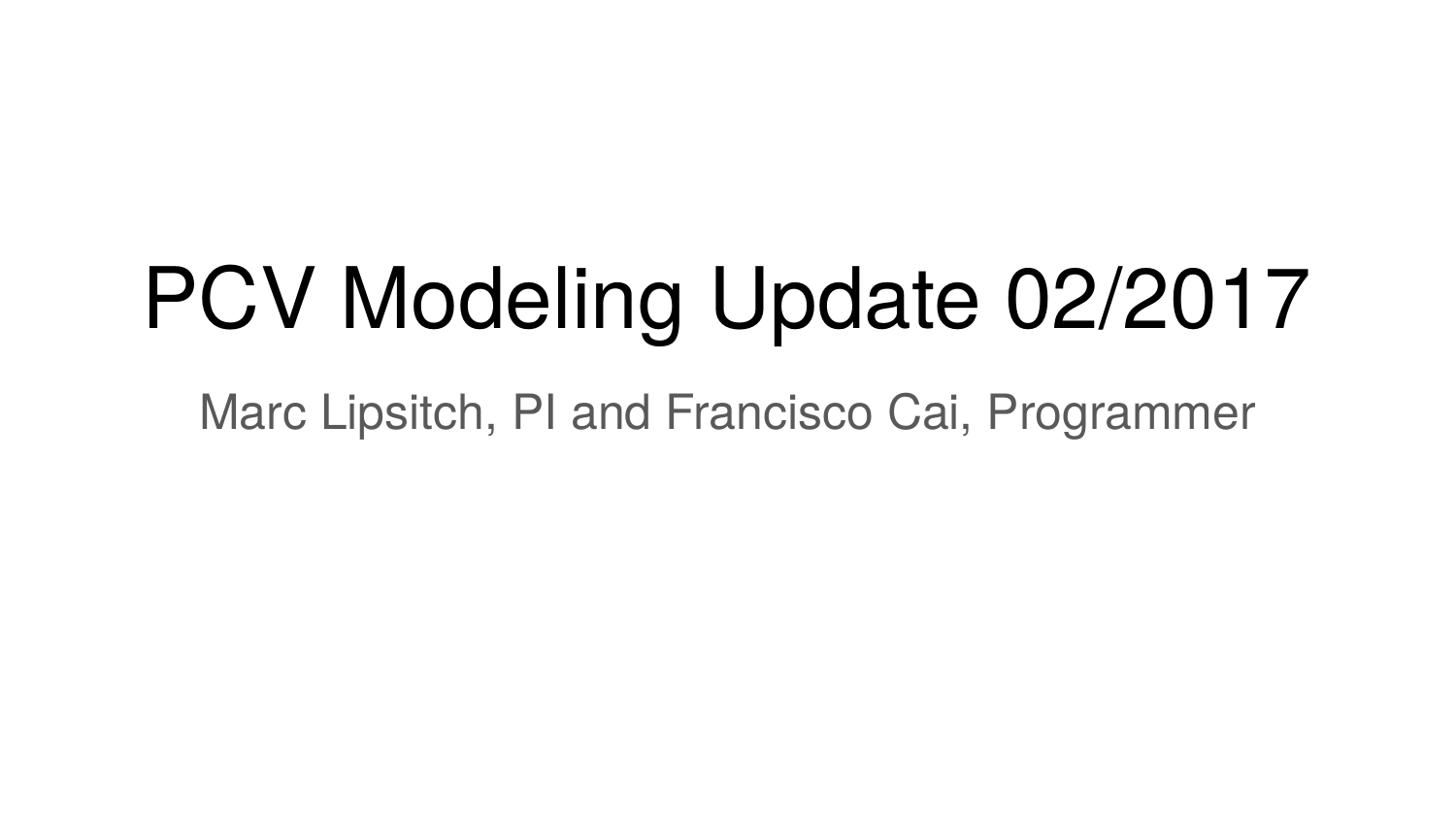

# PCV Modeling Update 02/2017
Marc Lipsitch, PI and Francisco Cai, Programmer